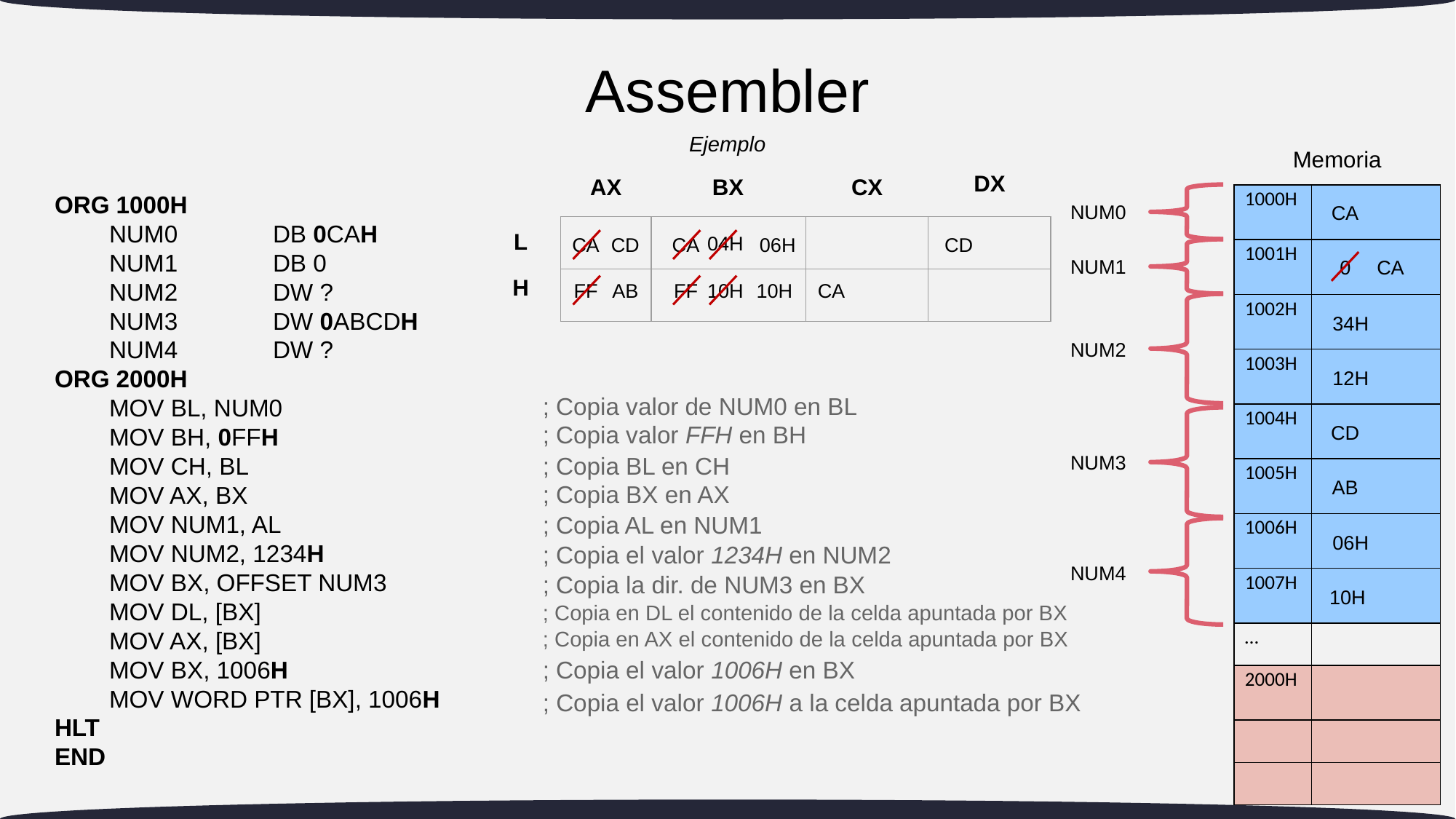

# Assembler
Ejemplo
Memoria
DX
AX
BX
CX
ORG 1000H
NUM0  	DB 0CAH
NUM1  	DB 0
NUM2  	DW ?
NUM3  	DW 0ABCDH
NUM4  	DW ?
ORG 2000H
MOV BL, NUM0
MOV BH, 0FFH
MOV CH, BL
MOV AX, BX
MOV NUM1, AL
MOV NUM2, 1234H
MOV BX, OFFSET NUM3
MOV DL, [BX]
MOV AX, [BX]
MOV BX, 1006H
MOV WORD PTR [BX], 1006H
HLT
END

NUM0
| 1000H |  |
| --- | --- |
| 1001H |  |
| 1002H |  |
| 1003H |  |
| 1004H |  |
| 1005H |  |
| 1006H |  |
| 1007H |  |
| … |  |
| 2000H |  |
|  |  |
|  |  |
CA
|  |  |  |  |
| --- | --- | --- | --- |
|  |  |  |  |
L
04H
10H
CA
CA
CD
06H
10H
CD
AB

NUM1
0
CA
H
FF
FF
CA

NUM2
34H
12H
; Copia valor de NUM0 en BL

NUM3
; Copia valor FFH en BH
CD
; Copia BL en CH
AB
; Copia BX en AX
; Copia AL en NUM1

NUM4
06H
10H
; Copia el valor 1234H en NUM2
; Copia la dir. de NUM3 en BX
; Copia en DL el contenido de la celda apuntada por BX
; Copia en AX el contenido de la celda apuntada por BX
; Copia el valor 1006H en BX
; Copia el valor 1006H a la celda apuntada por BX